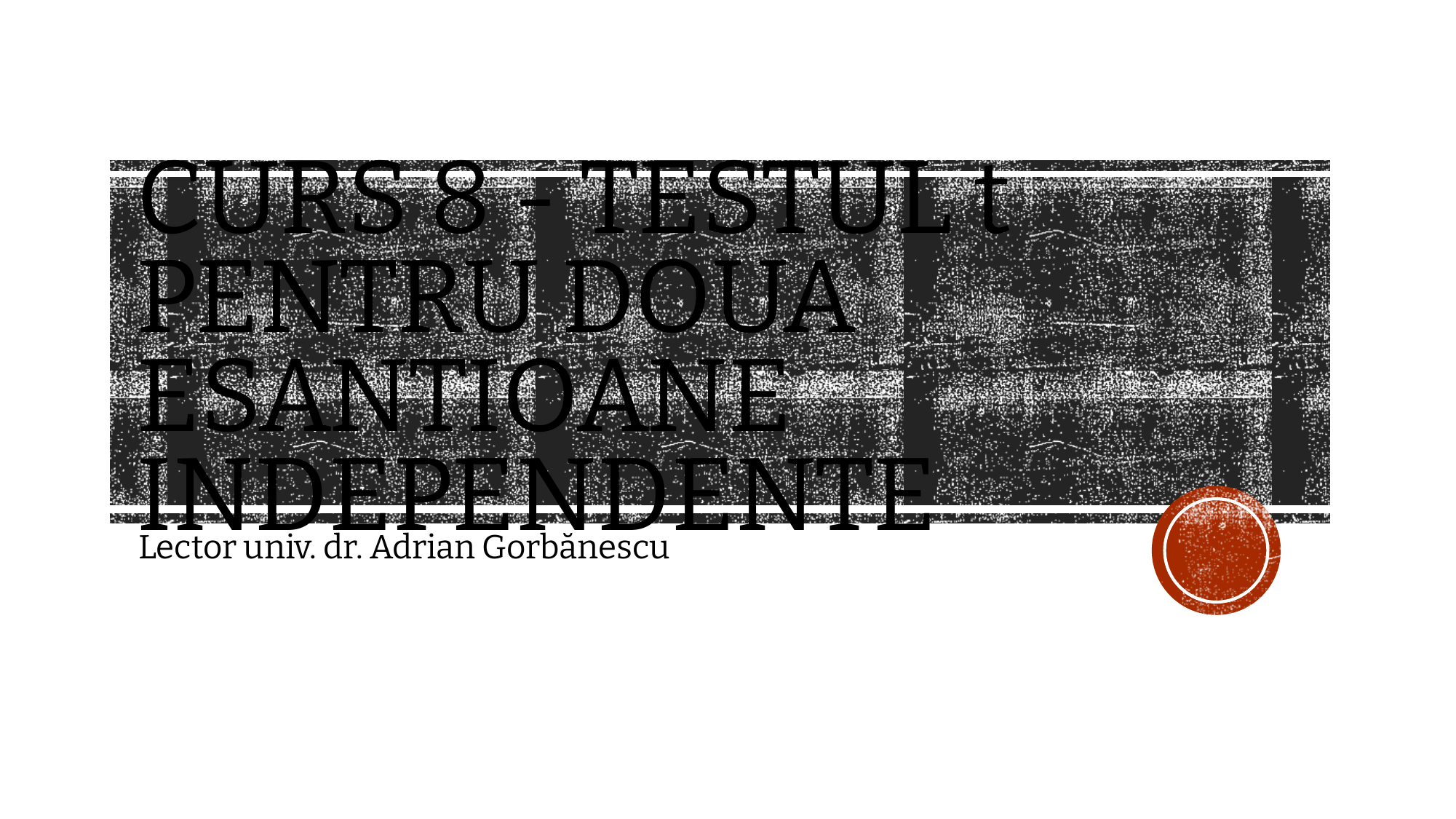

# Curs 8 - Testul t pentru doua esantioane independente
Lector univ. dr. Adrian Gorbănescu